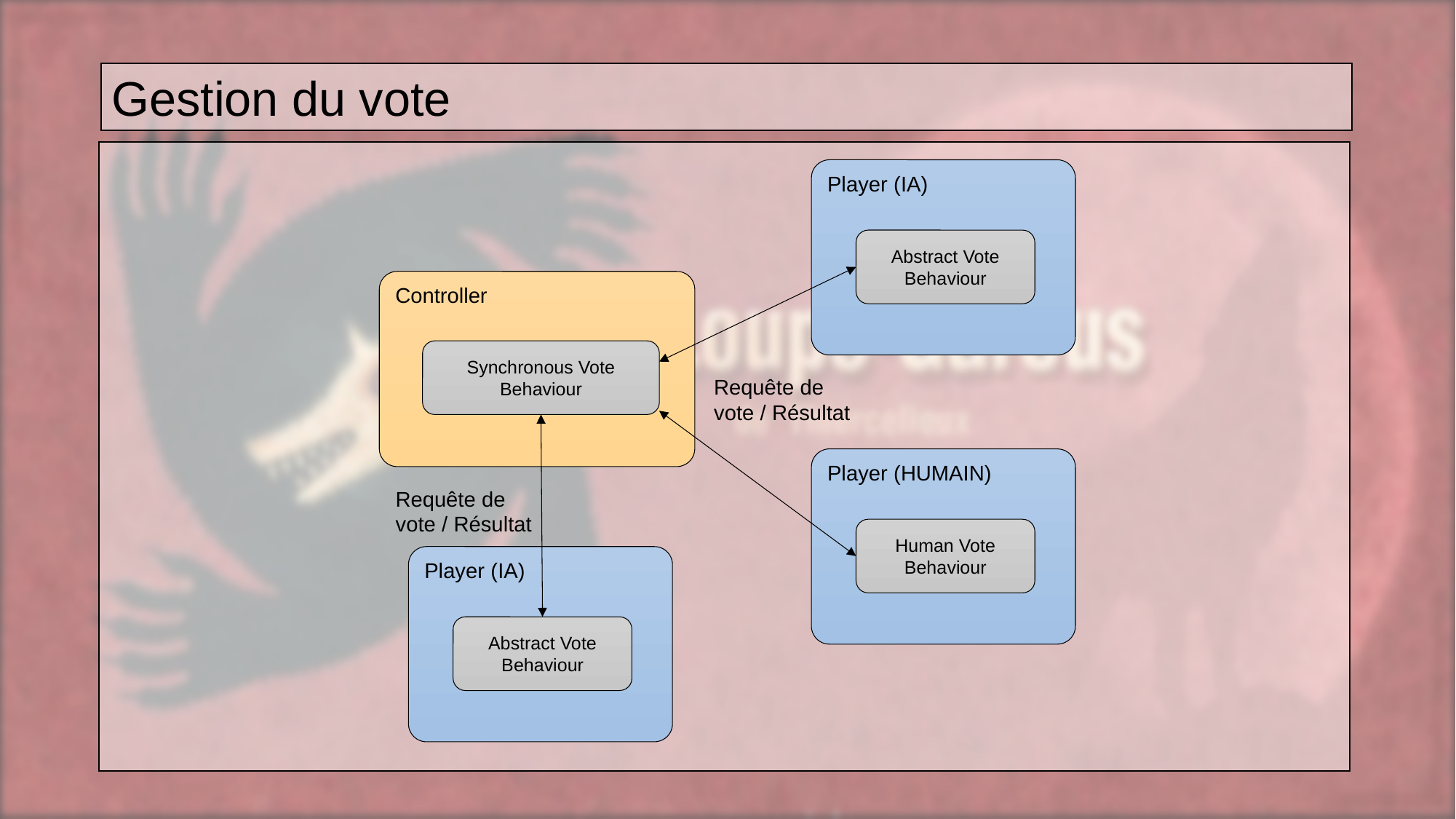

Gestion du vote

Player (IA)
Abstract Vote Behaviour
Controller
Synchronous Vote Behaviour
Requête de vote / Résultat
Player (HUMAIN)
Requête de vote / Résultat
Human Vote Behaviour
Player (IA)
Abstract Vote Behaviour